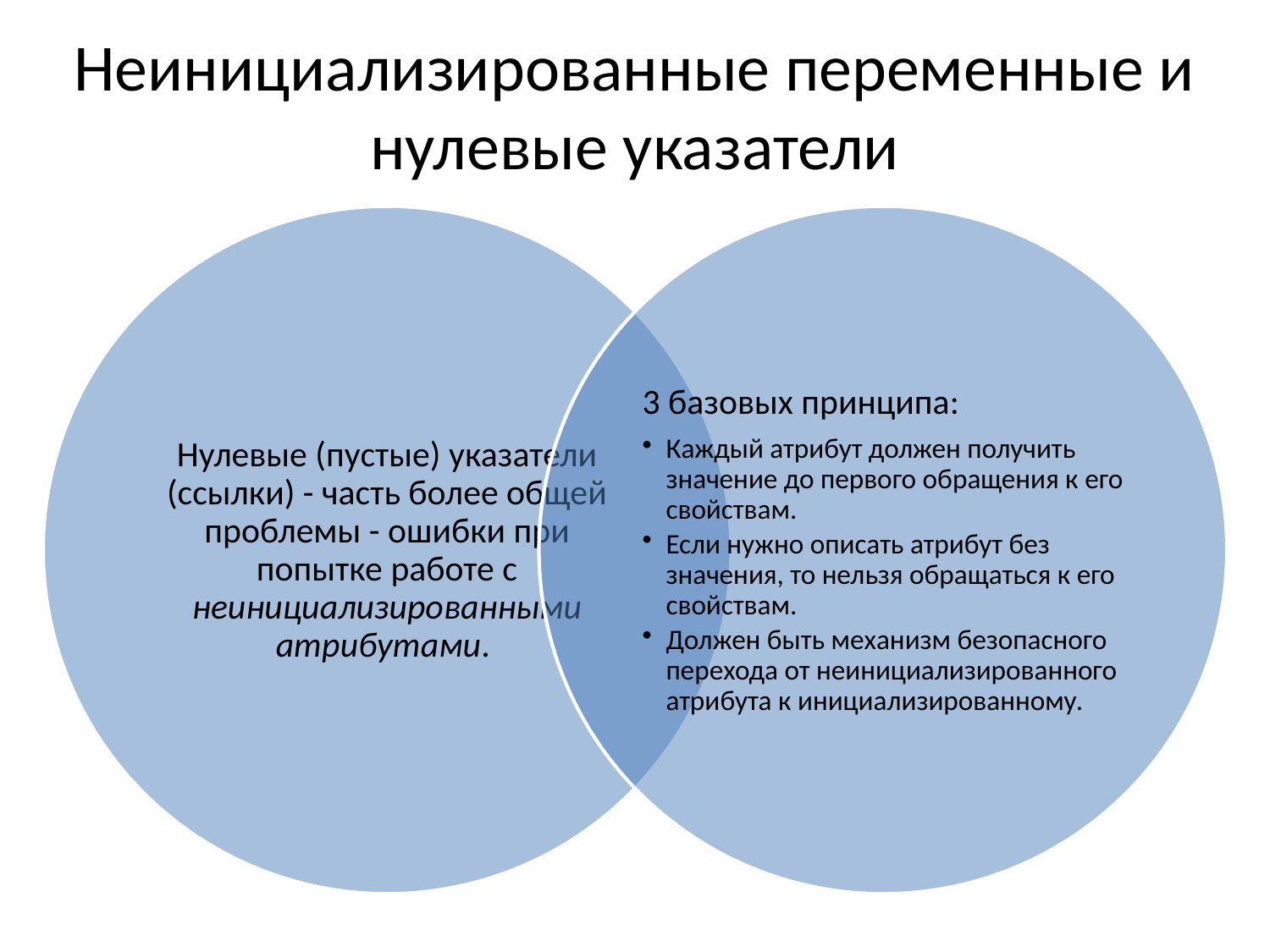

# Неинициализированные переменные и нулевые указатели
Нулевые (пустые) указатели (ссылки) - часть более общей проблемы - ошибки при попытке работе с неинициализированными атрибутами.
3 базовых принципа:
Каждый атрибут должен получить значение до первого обращения к его свойствам.
Если нужно описать атрибут без значения, то нельзя обращаться к его свойствам.
Должен быть механизм безопасного перехода от неинициализированного атрибута к инициализированному.